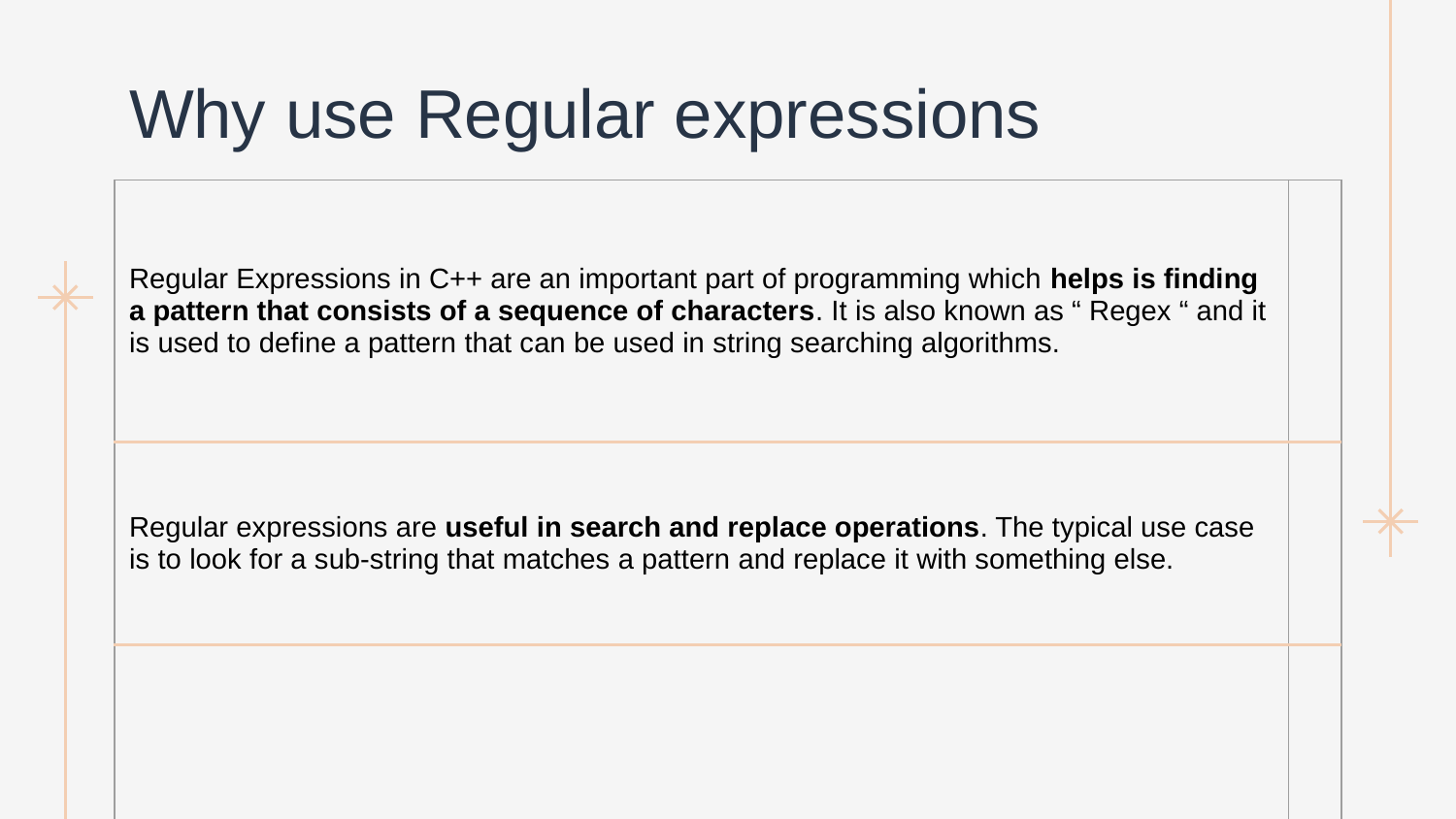

# Why use Regular expressions
| Regular Expressions in C++ are an important part of programming which helps is finding a pattern that consists of a sequence of characters. It is also known as “ Regex “ and it is used to define a pattern that can be used in string searching algorithms. |  |
| --- | --- |
| Regular expressions are useful in search and replace operations. The typical use case is to look for a sub-string that matches a pattern and replace it with something else. |  |
|  |  |
|  |  |
|  |  |
|  |  |